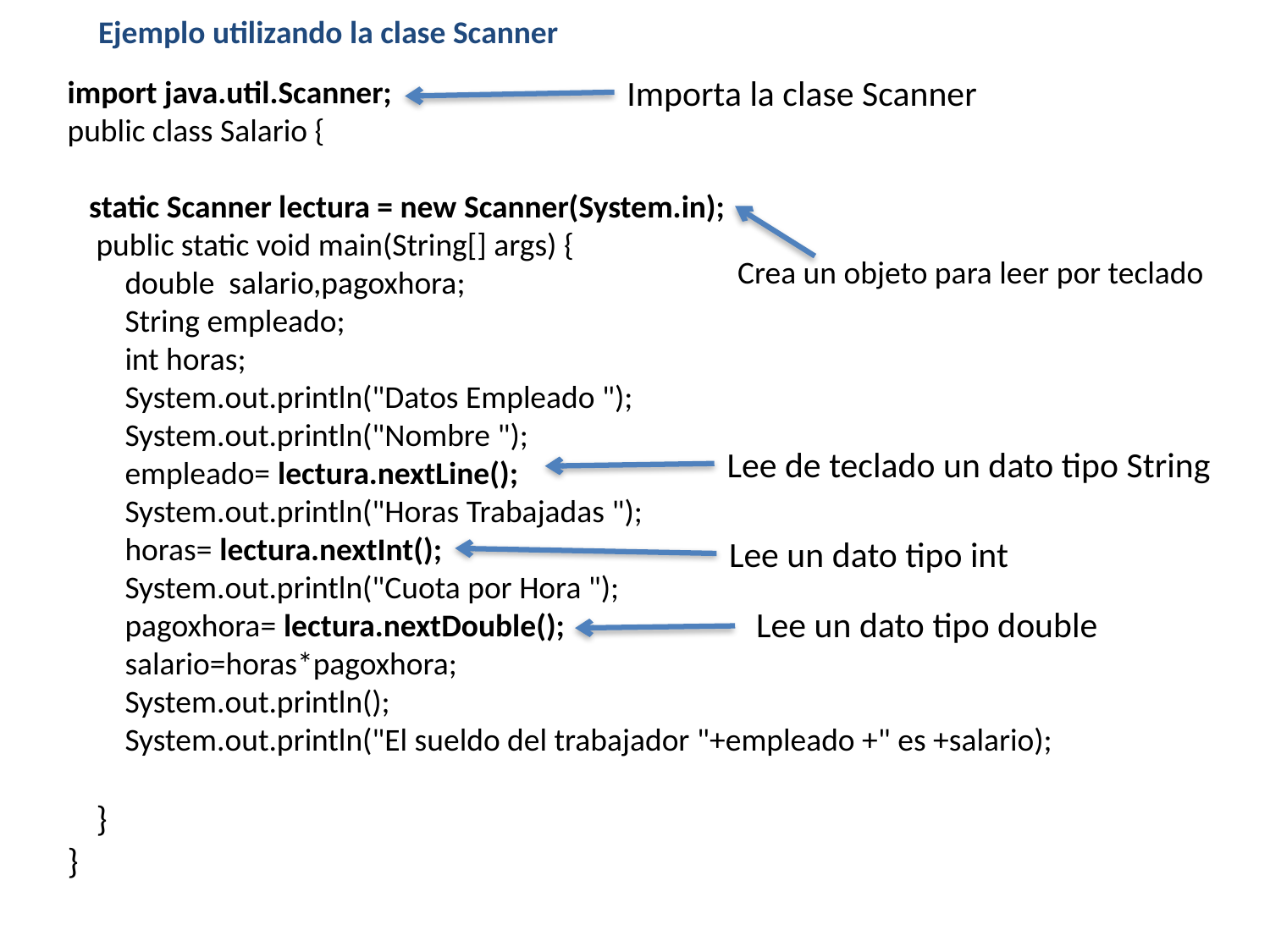

Ejemplo utilizando la clase Scanner
Importa la clase Scanner
import java.util.Scanner;
public class Salario {

   static Scanner lectura = new Scanner(System.in);
    public static void main(String[] args) {
        double  salario,pagoxhora;
        String empleado;
        int horas;
        System.out.println("Datos Empleado ");
        System.out.println("Nombre ");
        empleado= lectura.nextLine();
        System.out.println("Horas Trabajadas ");
        horas= lectura.nextInt();
        System.out.println("Cuota por Hora ");
        pagoxhora= lectura.nextDouble();
        salario=horas*pagoxhora;
        System.out.println();
        System.out.println("El sueldo del trabajador "+empleado +" es +salario);

    }
}
Crea un objeto para leer por teclado
Lee de teclado un dato tipo String
Lee un dato tipo int
Lee un dato tipo double